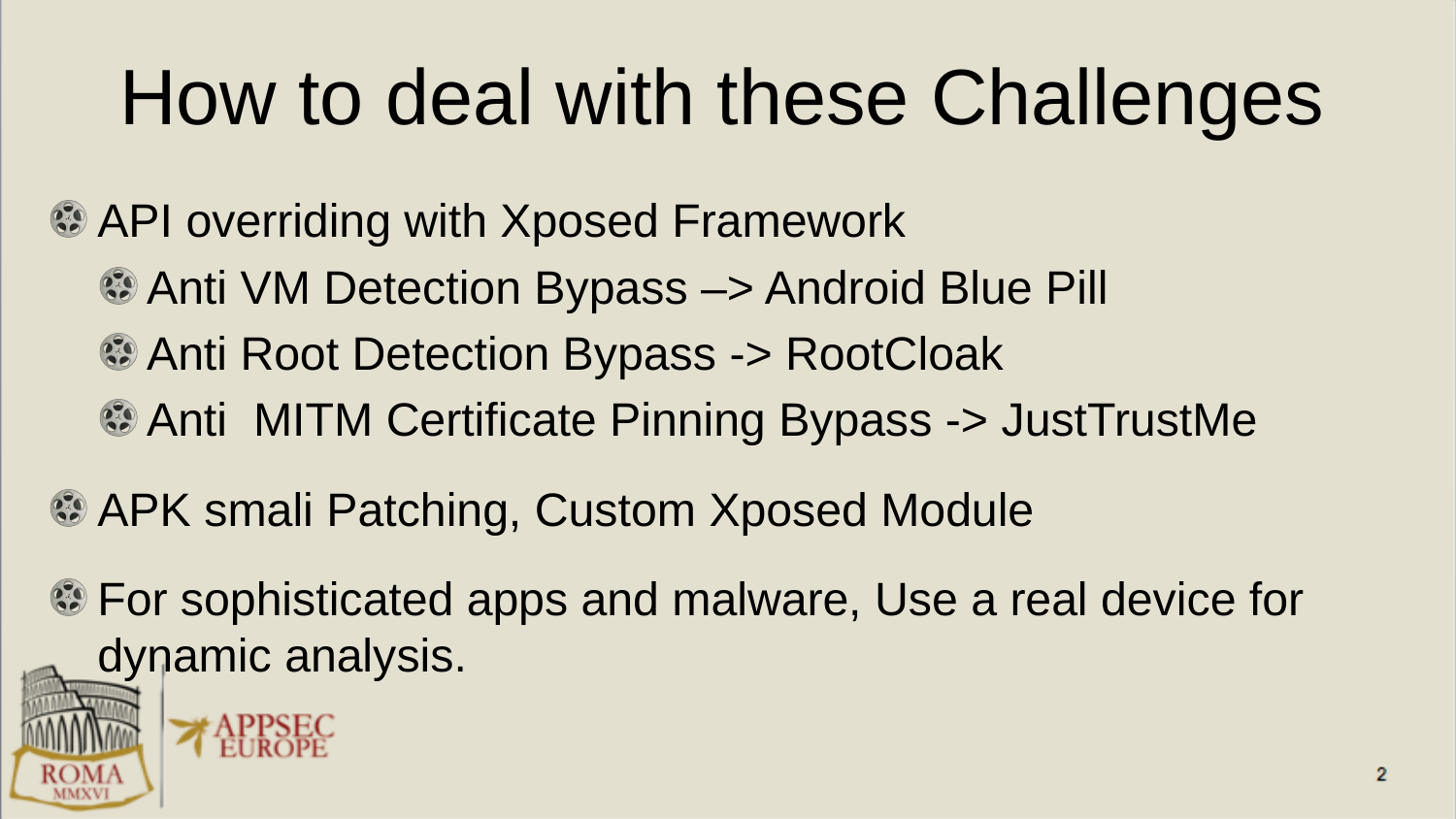

# How to deal with these Challenges
API overriding with Xposed Framework
Anti VM Detection Bypass –> Android Blue Pill
Anti Root Detection Bypass -> RootCloak
Anti  MITM Certificate Pinning Bypass -> JustTrustMe
APK smali Patching, Custom Xposed Module
For sophisticated apps and malware, Use a real device for dynamic analysis.